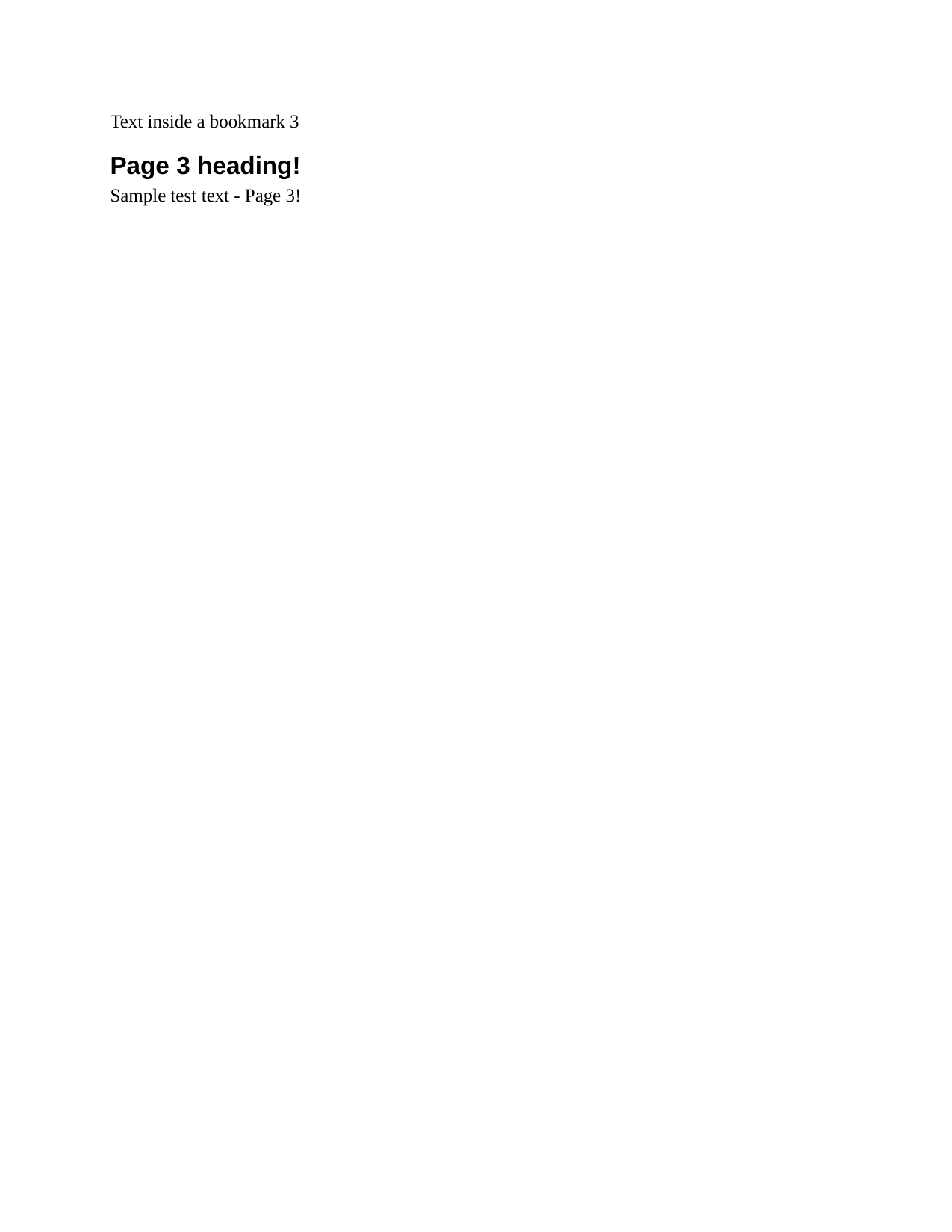

Text inside a bookmark 3
Page 3 heading!
Sample test text - Page 3!